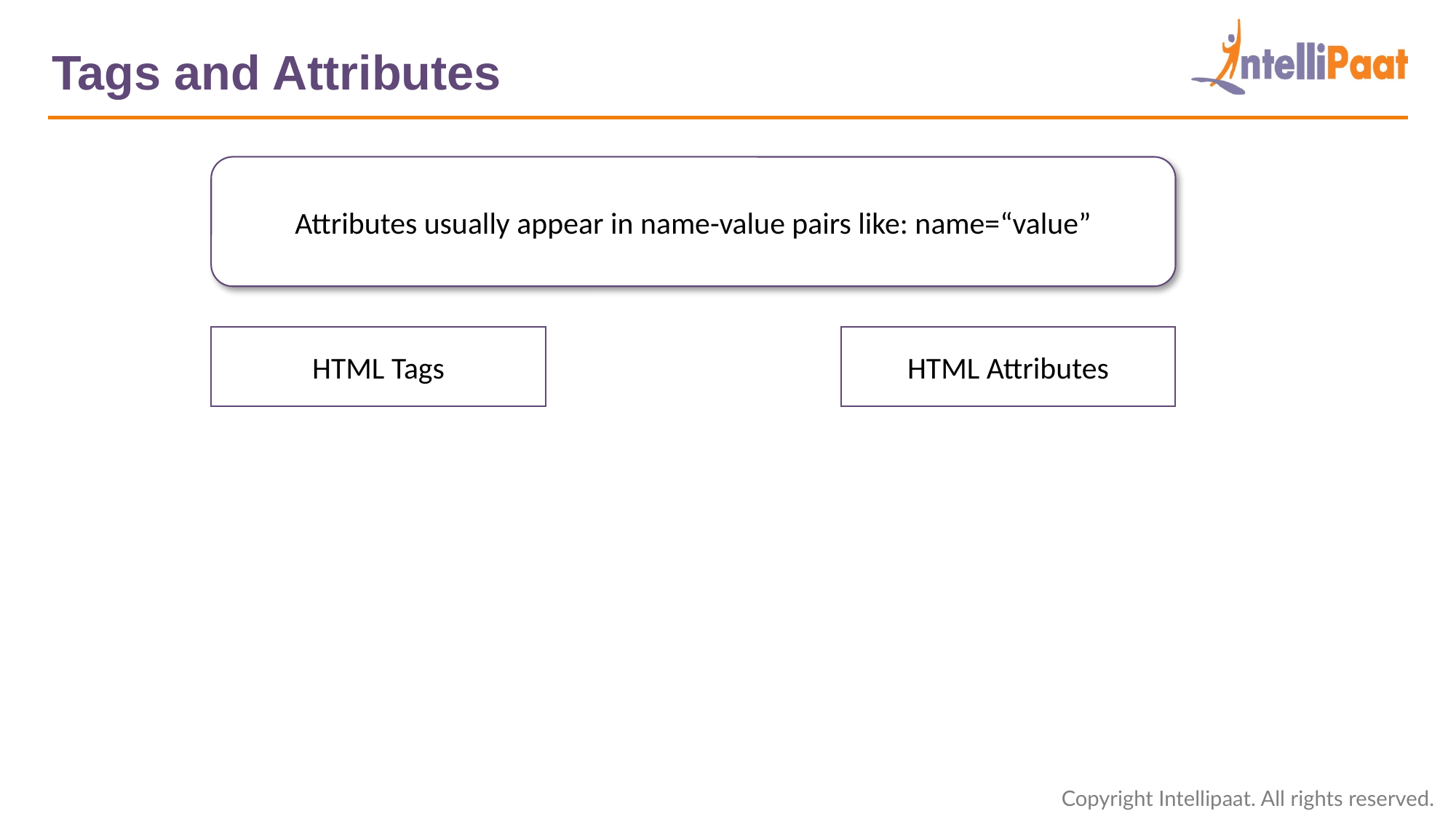

Tags and Attributes
Attributes usually appear in name-value pairs like: name=“value”
HTML Tags
HTML Attributes